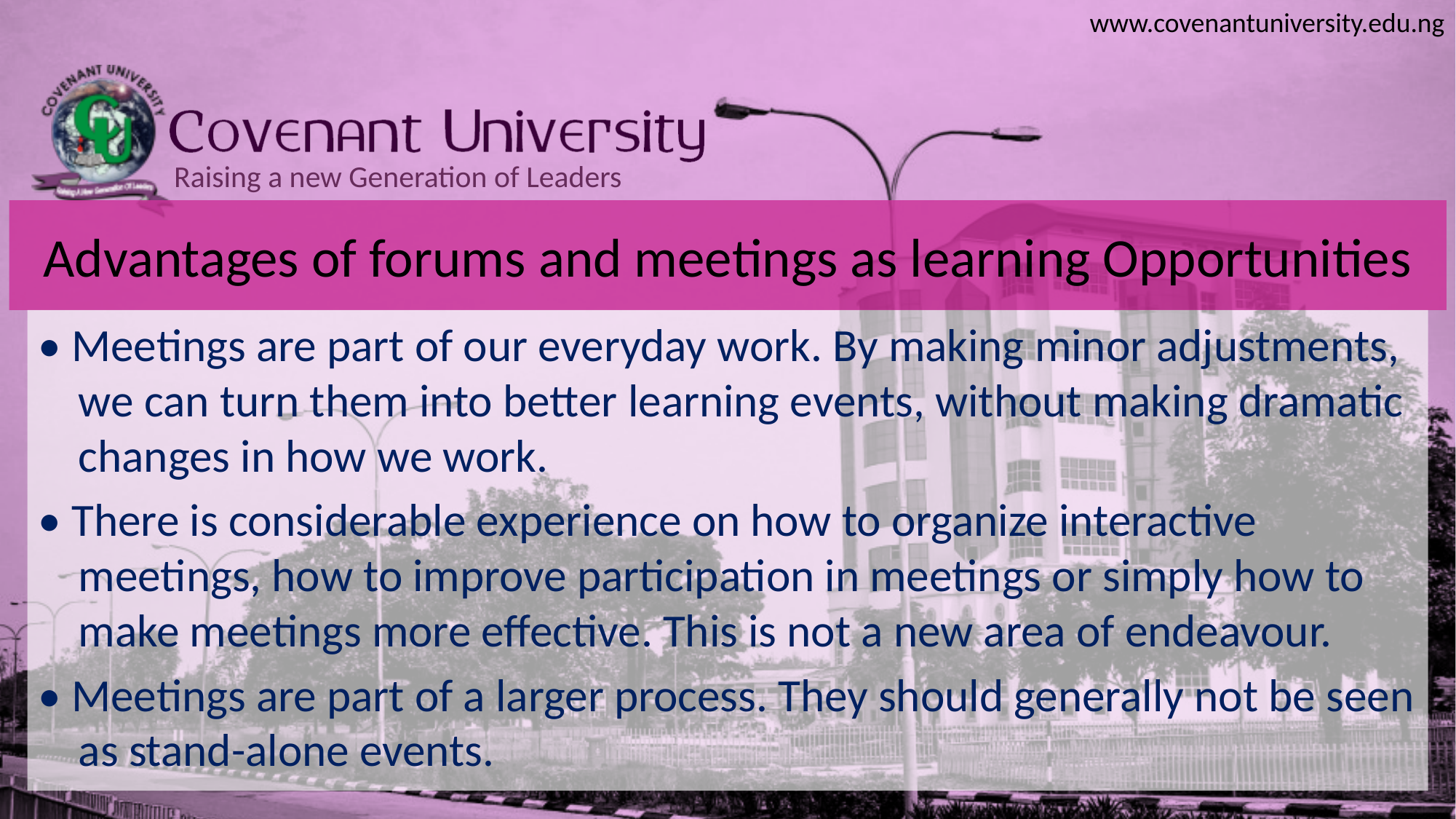

# Advantages of forums and meetings as learning Opportunities
• Meetings are part of our everyday work. By making minor adjustments, we can turn them into better learning events, without making dramatic changes in how we work.
• There is considerable experience on how to organize interactive meetings, how to improve participation in meetings or simply how to make meetings more effective. This is not a new area of endeavour.
• Meetings are part of a larger process. They should generally not be seen as stand-alone events.